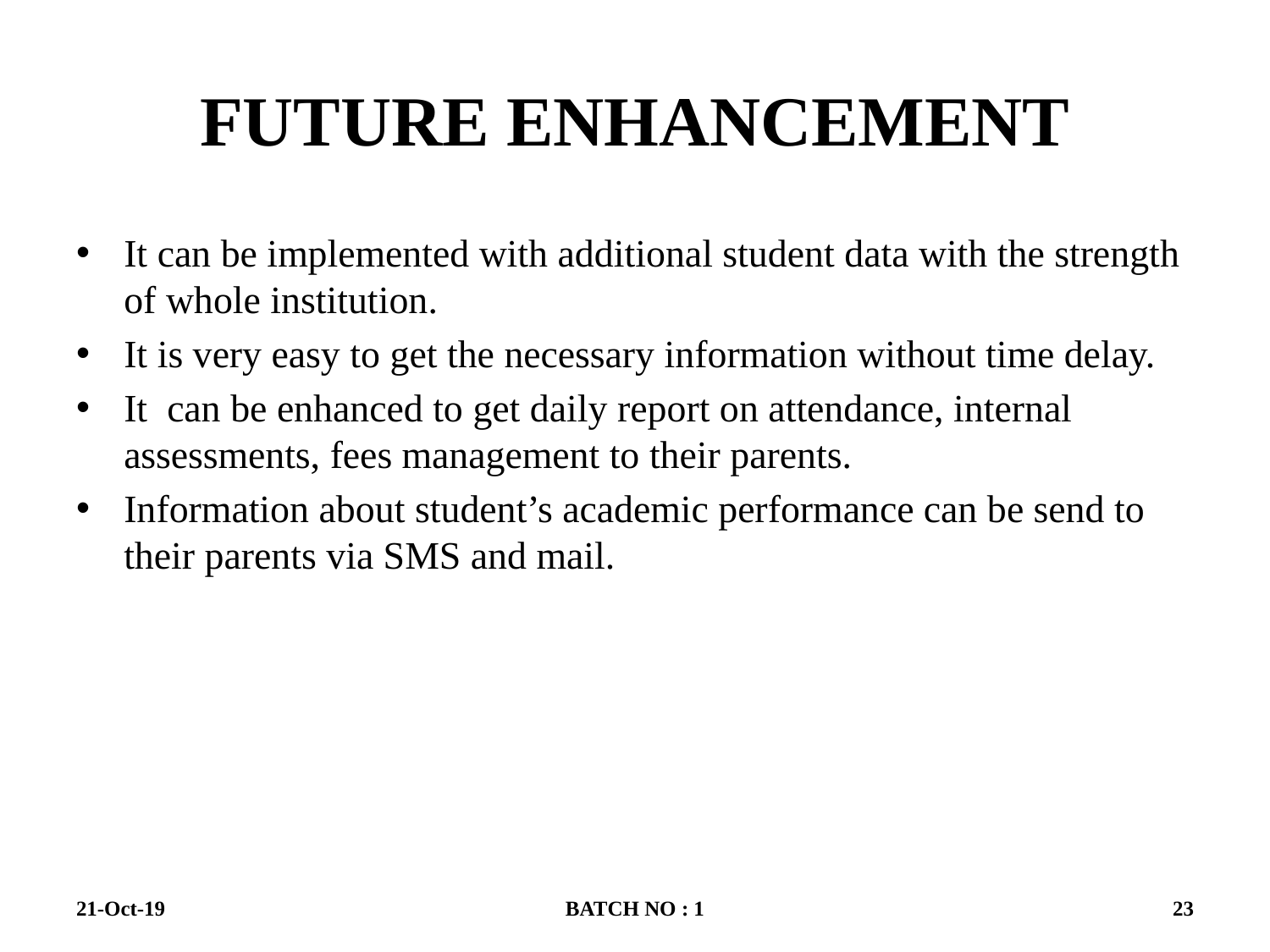

# FUTURE ENHANCEMENT
It can be implemented with additional student data with the strength of whole institution.
It is very easy to get the necessary information without time delay.
It  can be enhanced to get daily report on attendance, internal assessments, fees management to their parents.
Information about student’s academic performance can be send to their parents via SMS and mail.
21-Oct-19
BATCH NO : 1
23